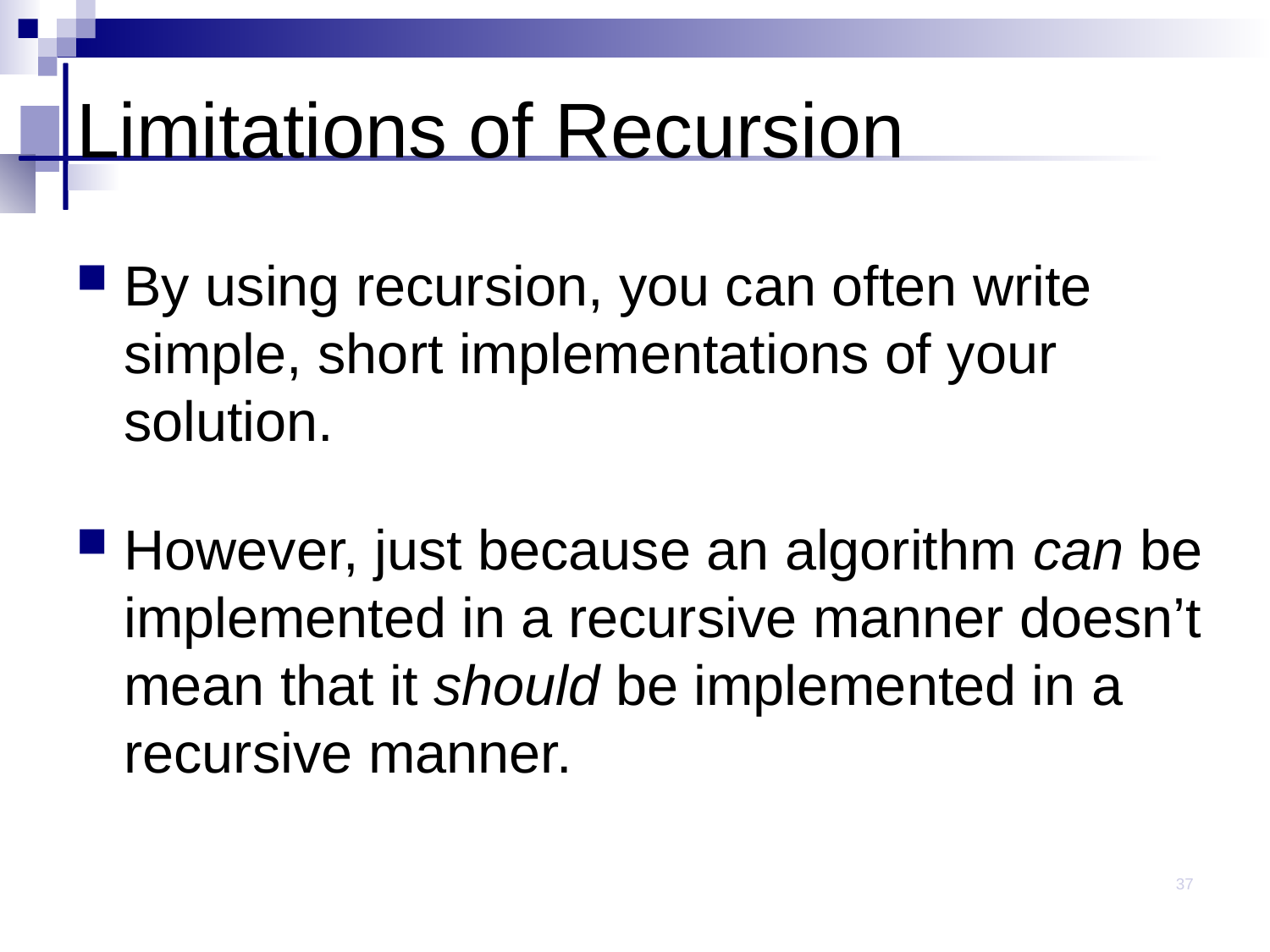

# Limitations of Recursion
By using recursion, you can often write simple, short implementations of your solution.

However, just because an algorithm can be implemented in a recursive manner doesn’t mean that it should be implemented in a recursive manner.

37